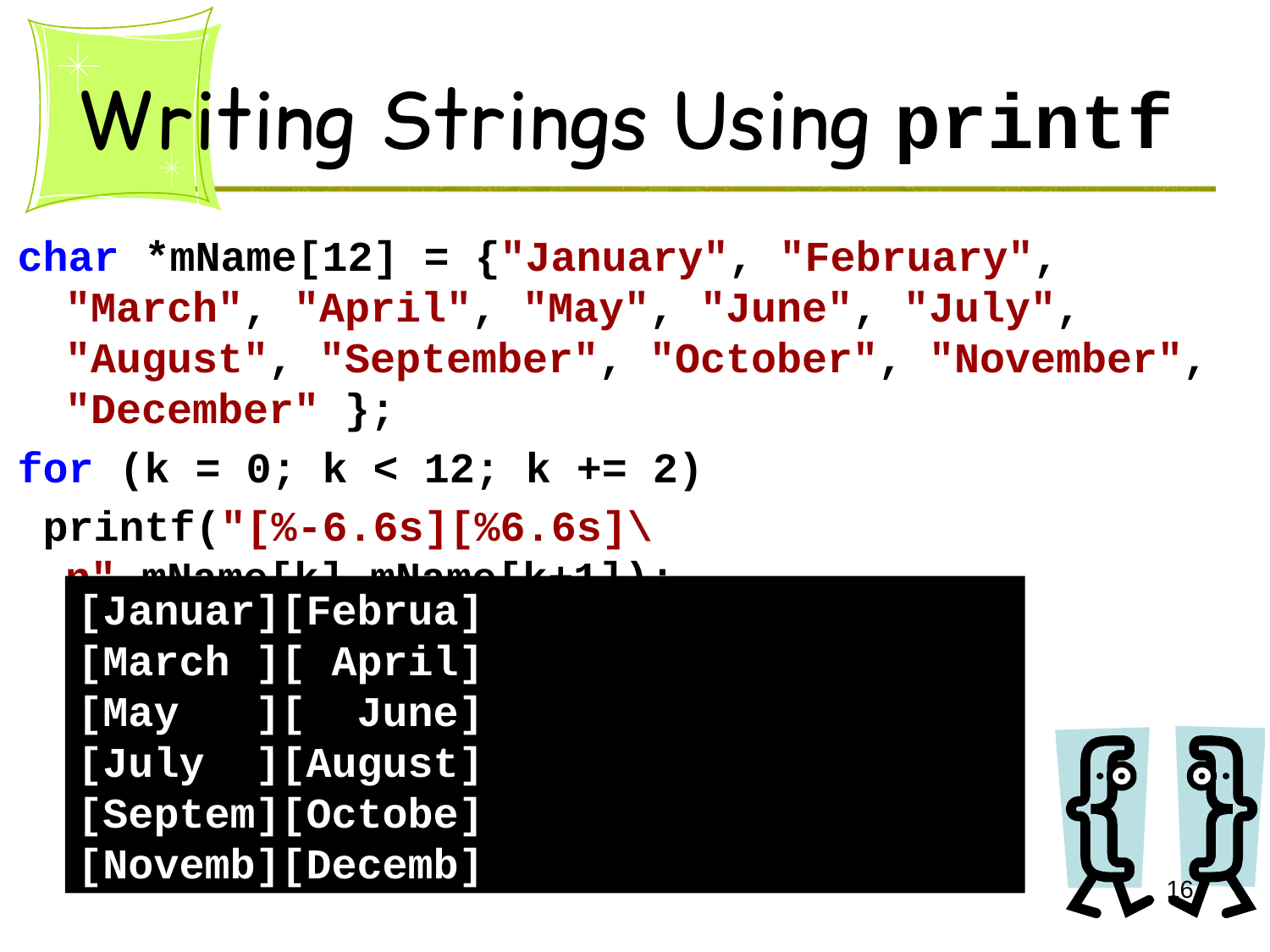

Writing Strings Using printf
char *mName[12] = {"January", "February", "March", "April", "May", "June", "July", "August", "September", "October", "November", "December" };
for (k = 0; k < 12; k += 2)
 printf("[%-6.6s][%6.6s]\n",mName[k],mName[k+1]);
[Januar][Februa]
[March ][ April]
[May   ][  June]
[July  ][August]
[Septem][Octobe]
[Novemb][Decemb]
16